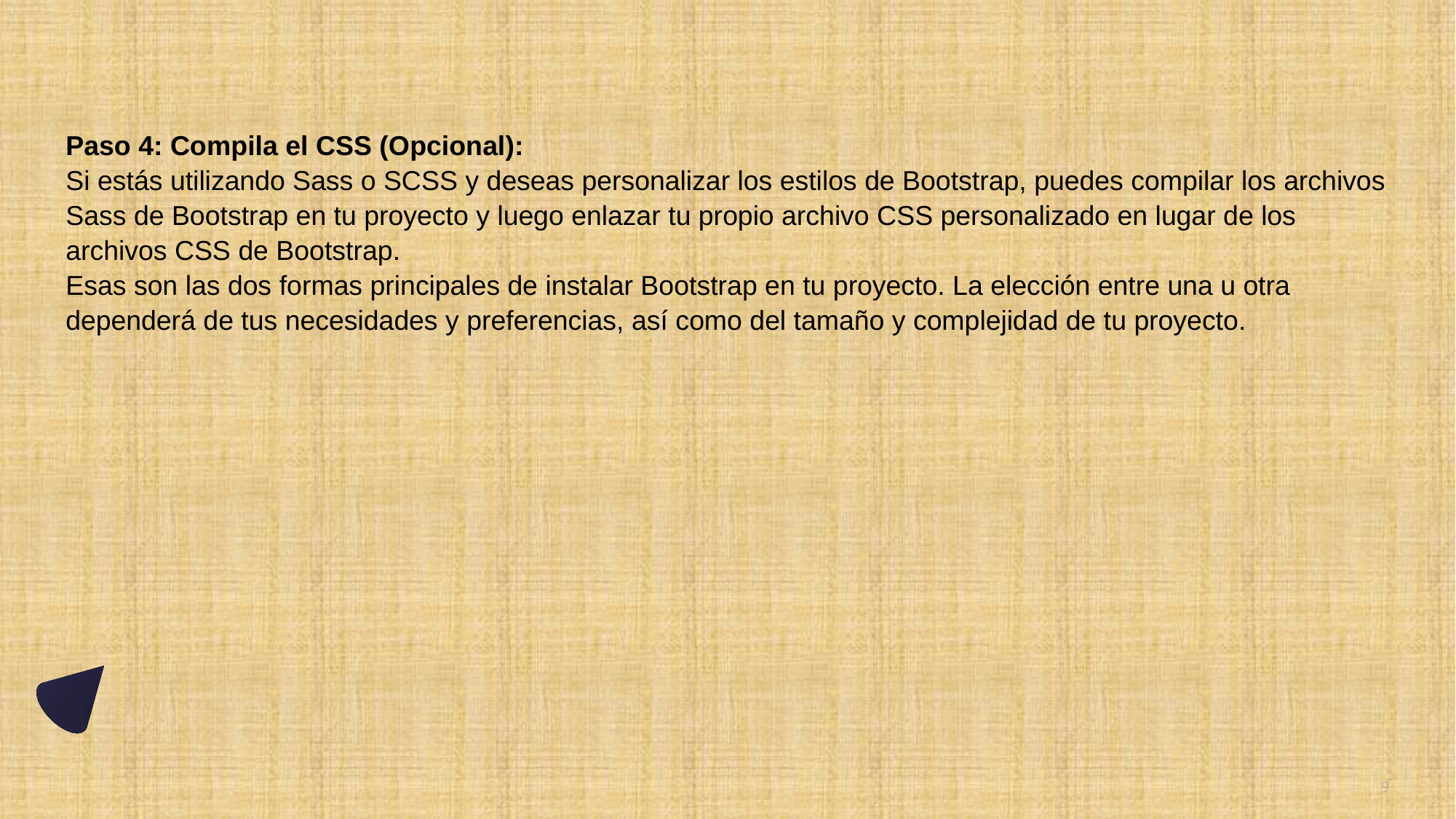

# Paso 4: Compila el CSS (Opcional): Si estás utilizando Sass o SCSS y deseas personalizar los estilos de Bootstrap, puedes compilar los archivos Sass de Bootstrap en tu proyecto y luego enlazar tu propio archivo CSS personalizado en lugar de los archivos CSS de Bootstrap. Esas son las dos formas principales de instalar Bootstrap en tu proyecto. La elección entre una u otra dependerá de tus necesidades y preferencias, así como del tamaño y complejidad de tu proyecto.
9